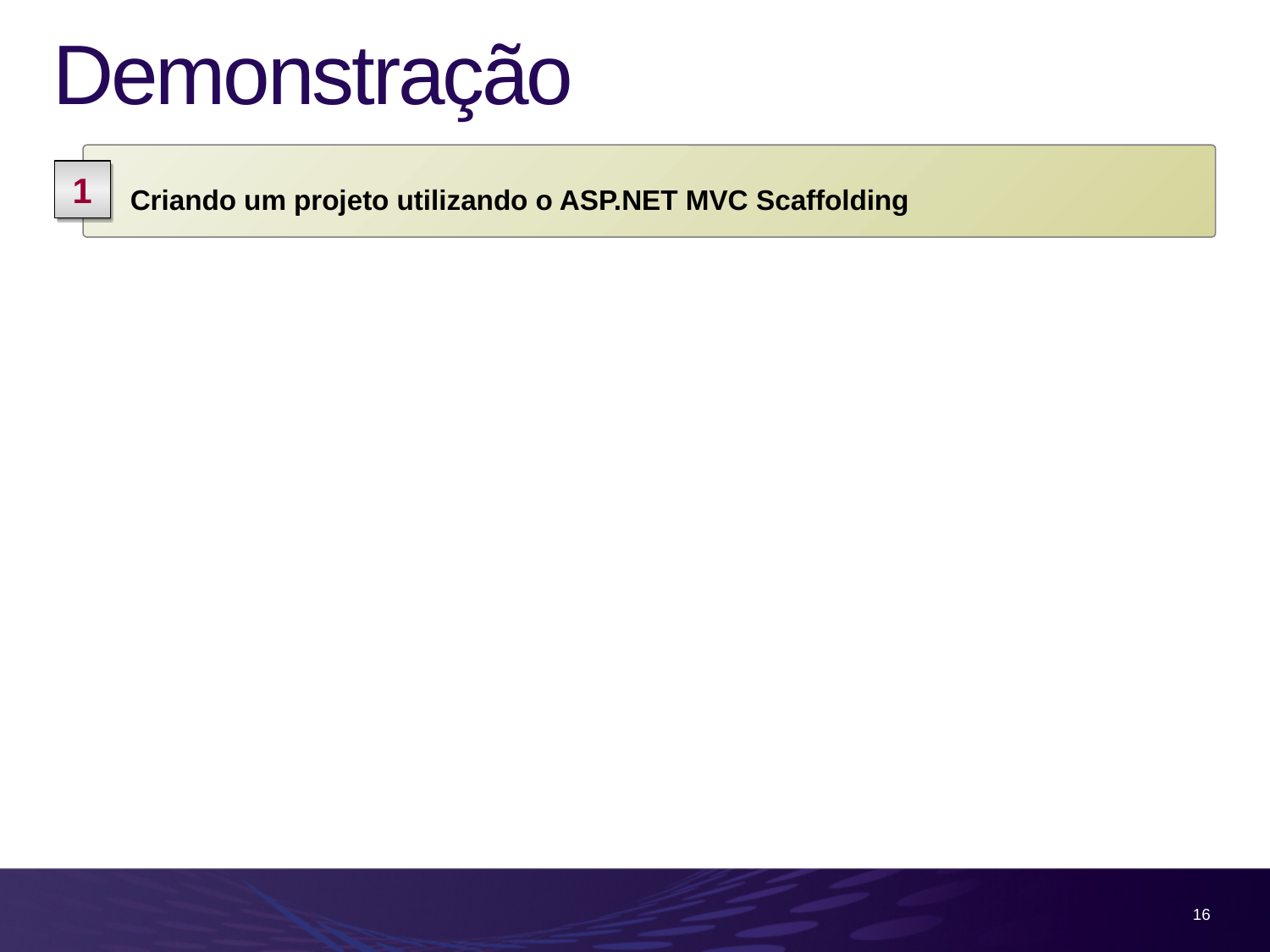

# Demonstração
 Criando um projeto utilizando o ASP.NET MVC Scaffolding
1
16